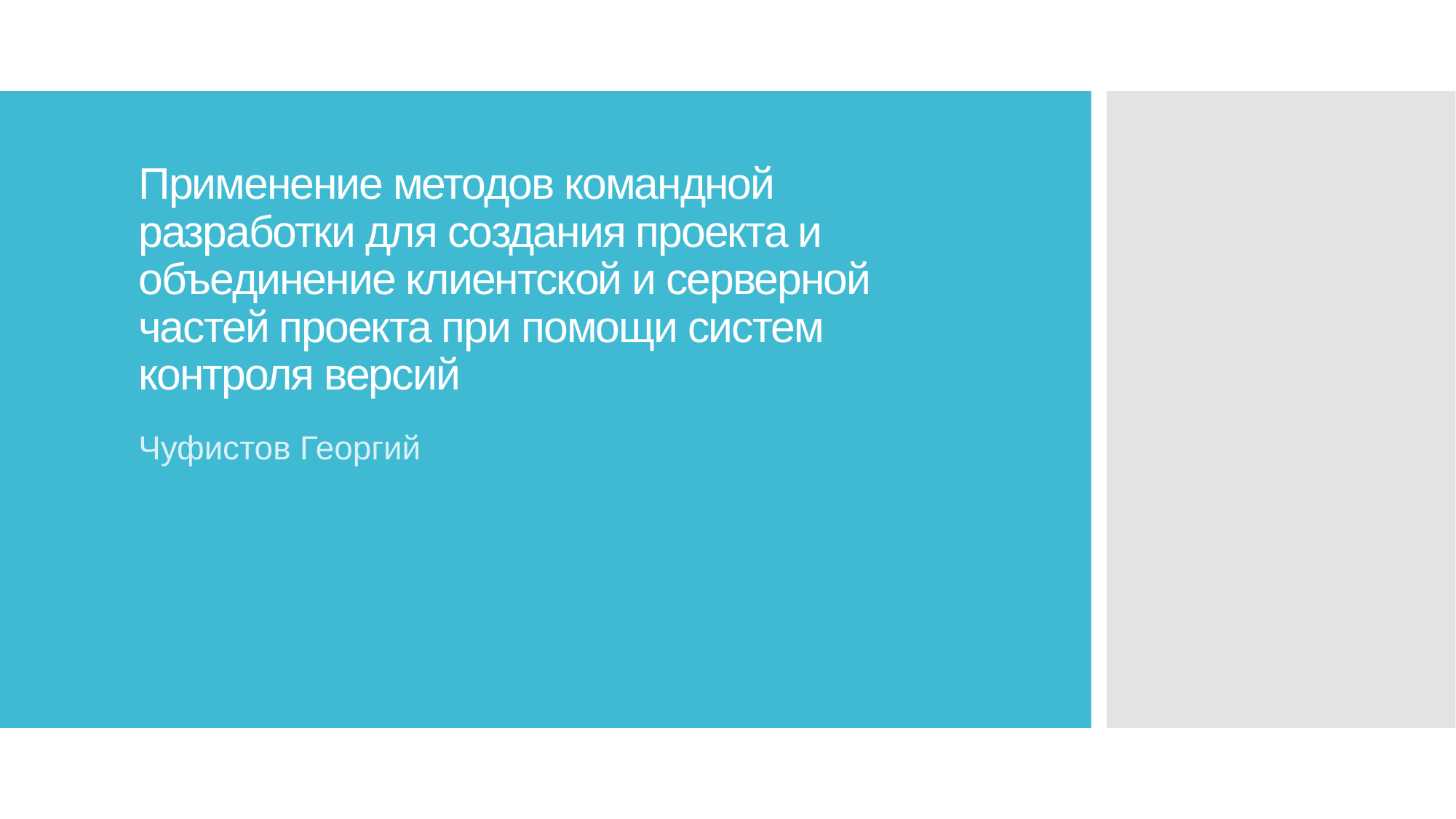

# Применение методов командной разработки для создания проекта и объединение клиентской и серверной частей проекта при помощи систем контроля версий
Чуфистов Георгий